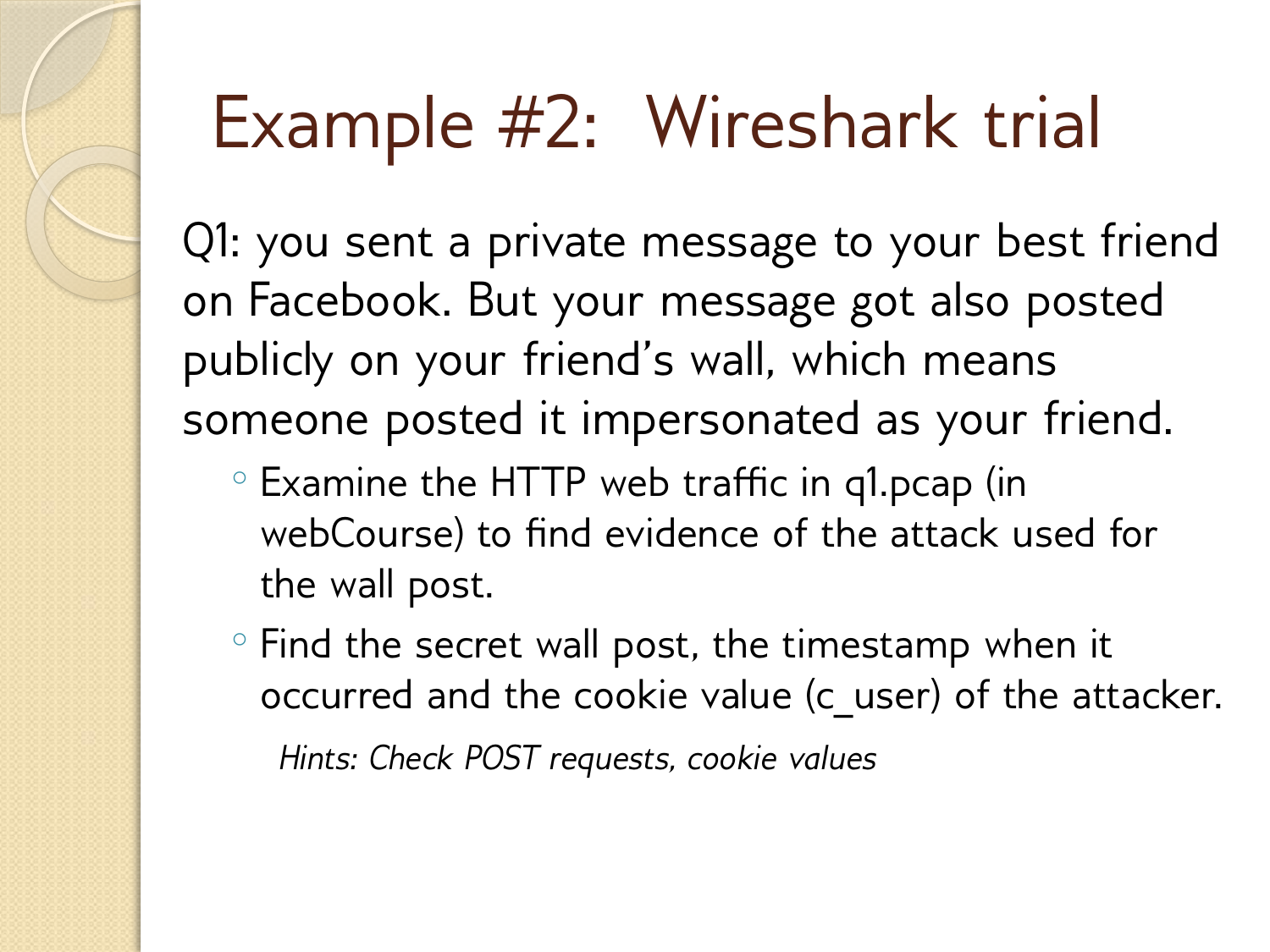

# Example #2:  Wireshark trial
Q1: you sent a private message to your best friend on Facebook. But your message got also posted publicly on your friend’s wall, which means someone posted it impersonated as your friend.
Examine the HTTP web traffic in q1.pcap (in webCourse) to find evidence of the attack used for the wall post.
Find the secret wall post, the timestamp when it occurred and the cookie value (c_user) of the attacker.
    Hints: Check POST requests, cookie values